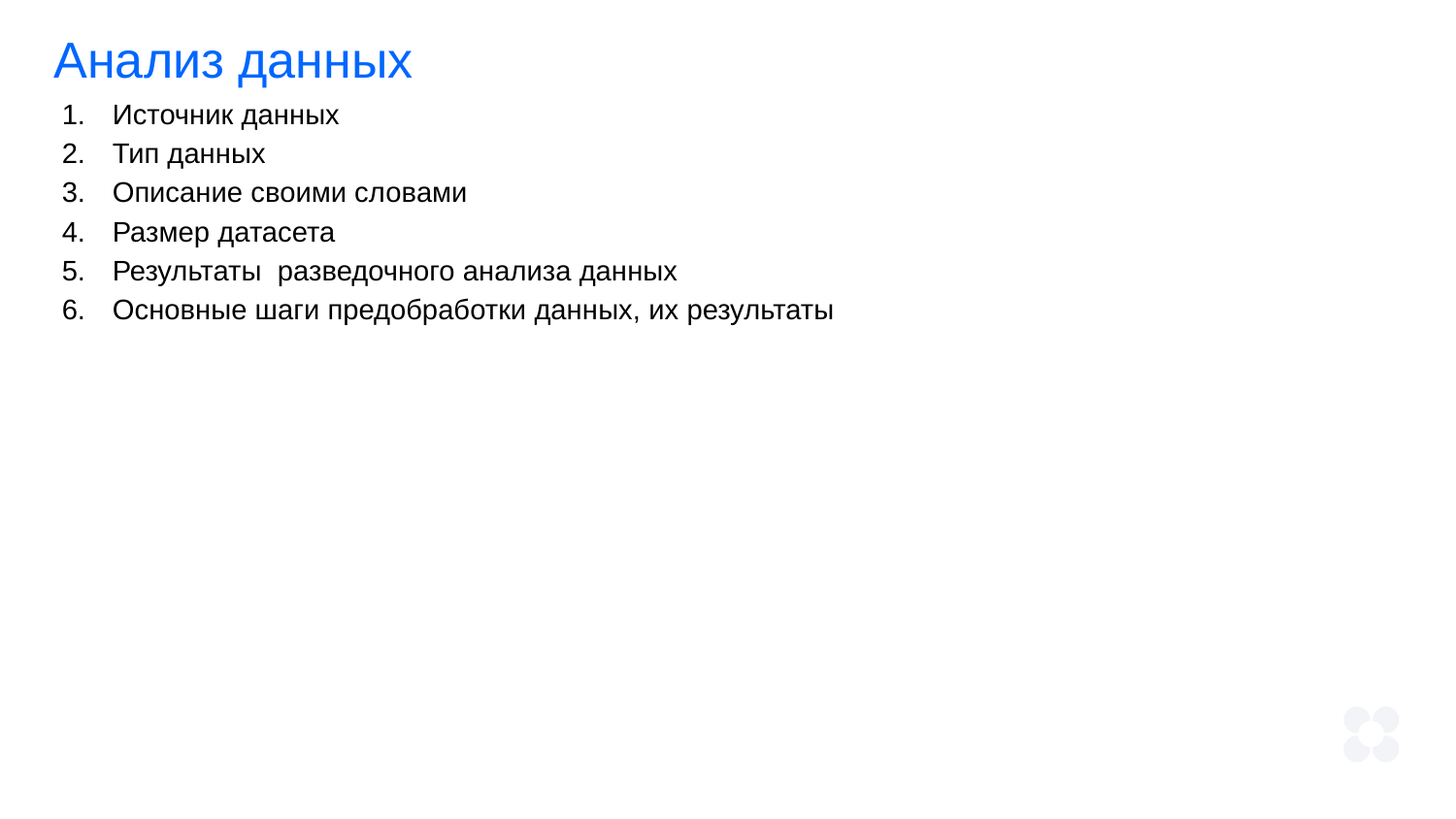

Анализ данных
Источник данных
Тип данных
Описание своими словами
Размер датасета
Результаты  разведочного анализа данных
Основные шаги предобработки данных, их результаты